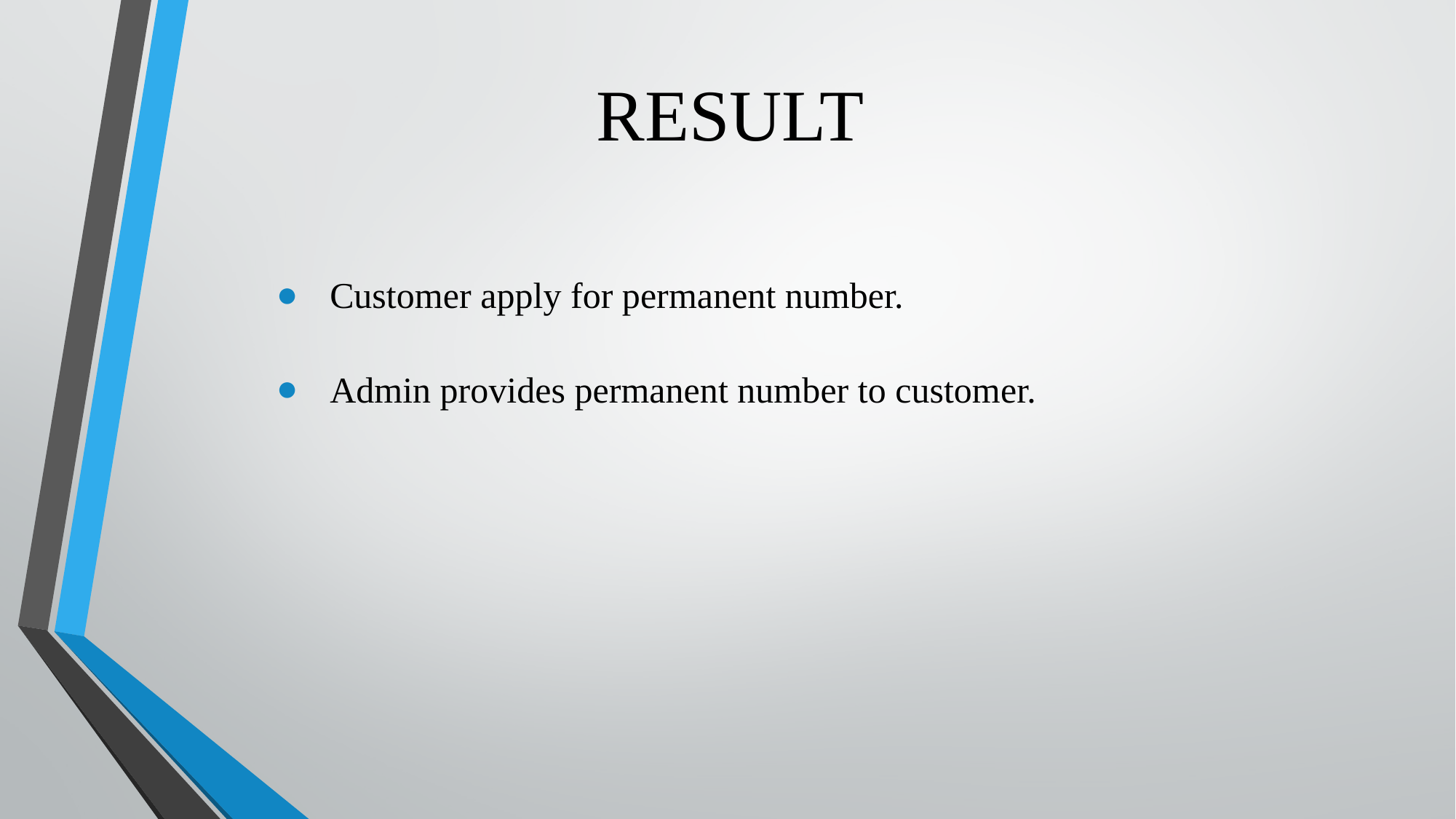

RESULT
Customer apply for permanent number.

Admin provides permanent number to customer.